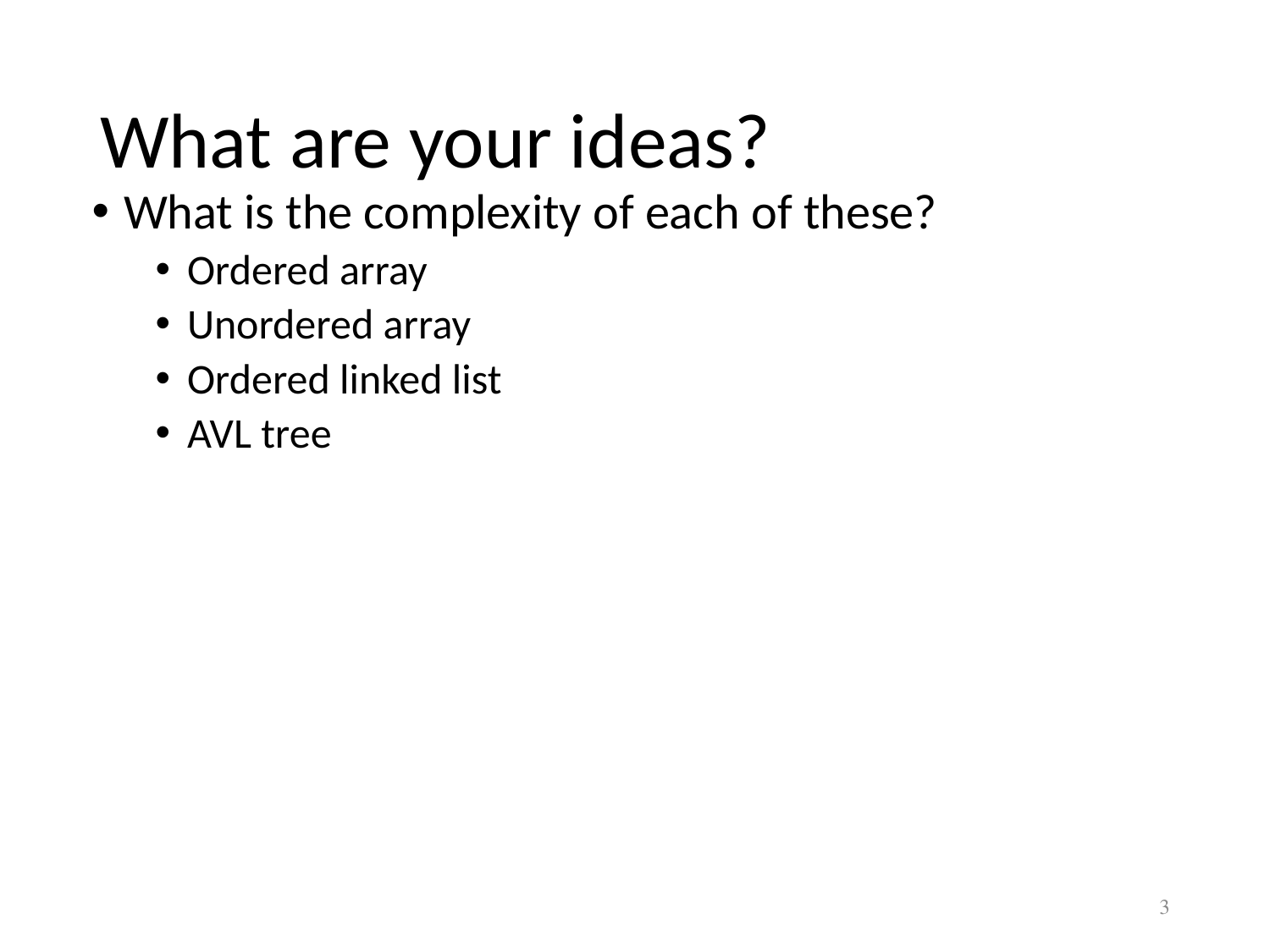

# What are your ideas?
What is the complexity of each of these?
Ordered array
Unordered array
Ordered linked list
AVL tree
3